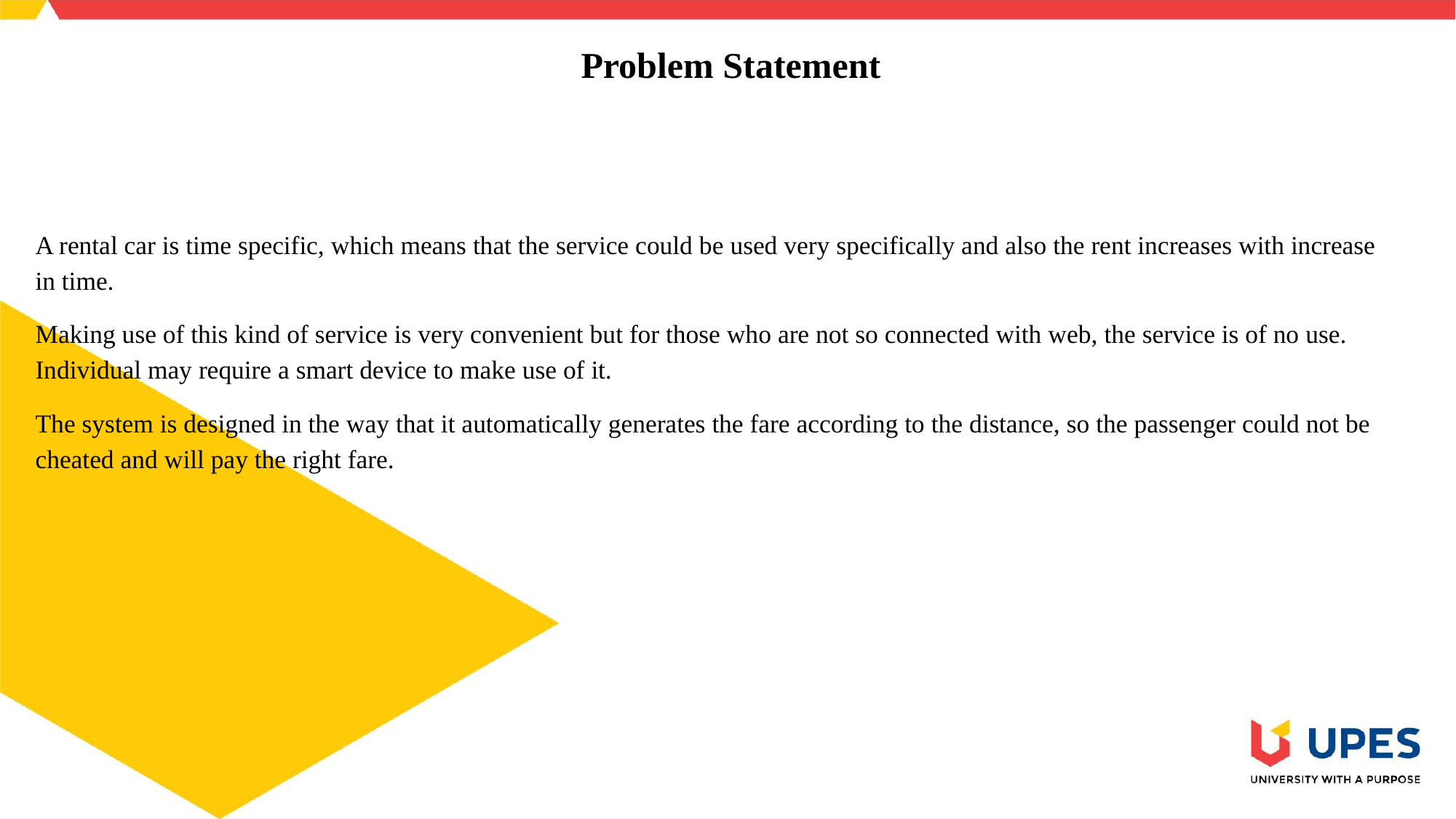

Problem Statement

A rental car is time specific, which means that the service could be used very specifically and also the rent increases with increase in time.
Making use of this kind of service is very convenient but for those who are not so connected with web, the service is of no use. Individual may require a smart device to make use of it.
The system is designed in the way that it automatically generates the fare according to the distance, so the passenger could not be cheated and will pay the right fare.